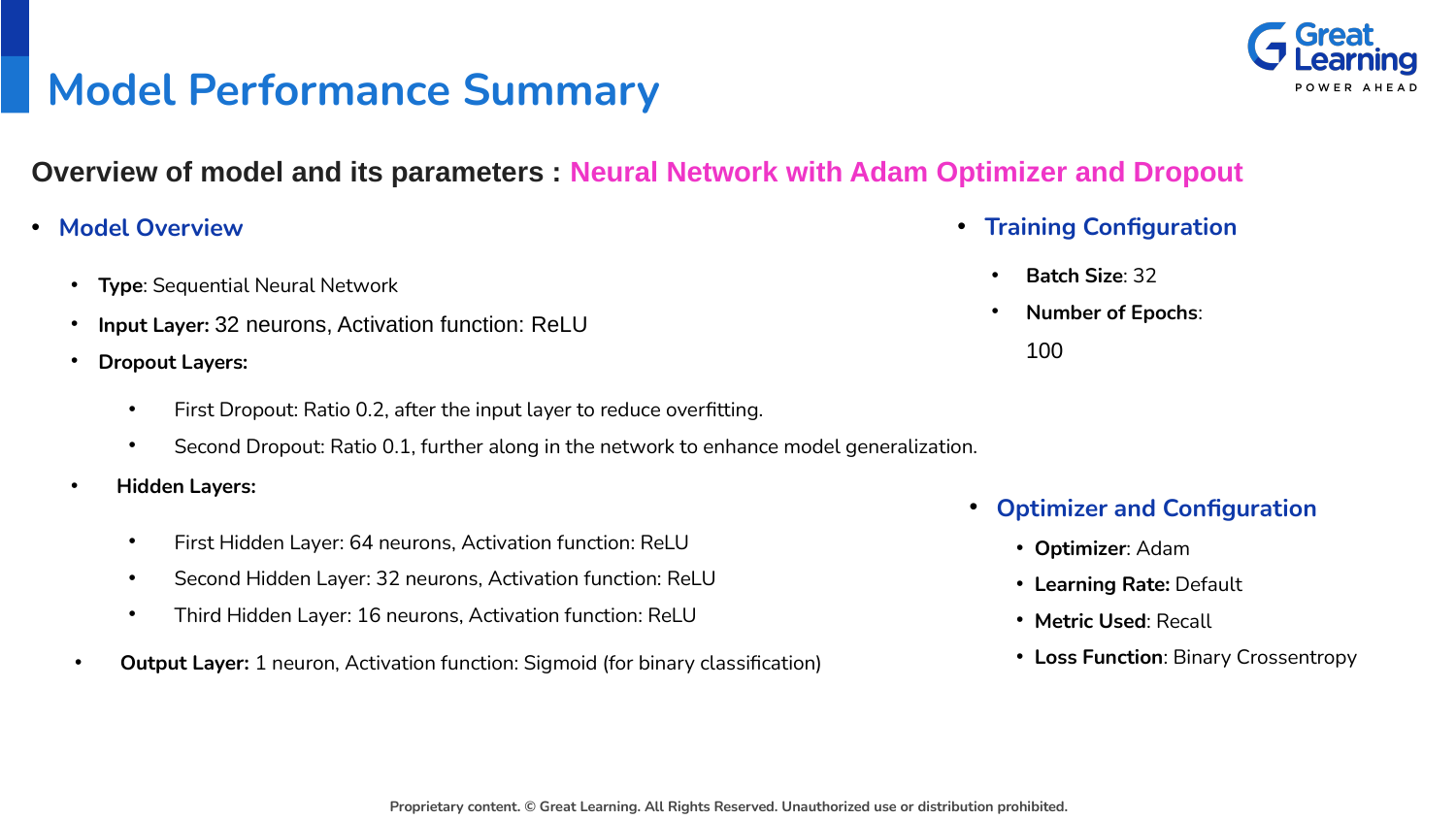

# Model Performance Summary
Overview of model and its parameters : Neural Network with Adam Optimizer and Dropout
Training Configuration
Model Overview
Batch Size: 32
Number of Epochs: 100
Type: Sequential Neural Network
Input Layer: 32 neurons, Activation function: ReLU
Dropout Layers:
First Dropout: Ratio 0.2, after the input layer to reduce overfitting.
Second Dropout: Ratio 0.1, further along in the network to enhance model generalization.
Hidden Layers:
Optimizer and Configuration
First Hidden Layer: 64 neurons, Activation function: ReLU
Second Hidden Layer: 32 neurons, Activation function: ReLU
Third Hidden Layer: 16 neurons, Activation function: ReLU
Optimizer: Adam
Learning Rate: Default
Metric Used: Recall
Loss Function: Binary Crossentropy
Output Layer: 1 neuron, Activation function: Sigmoid (for binary classification)